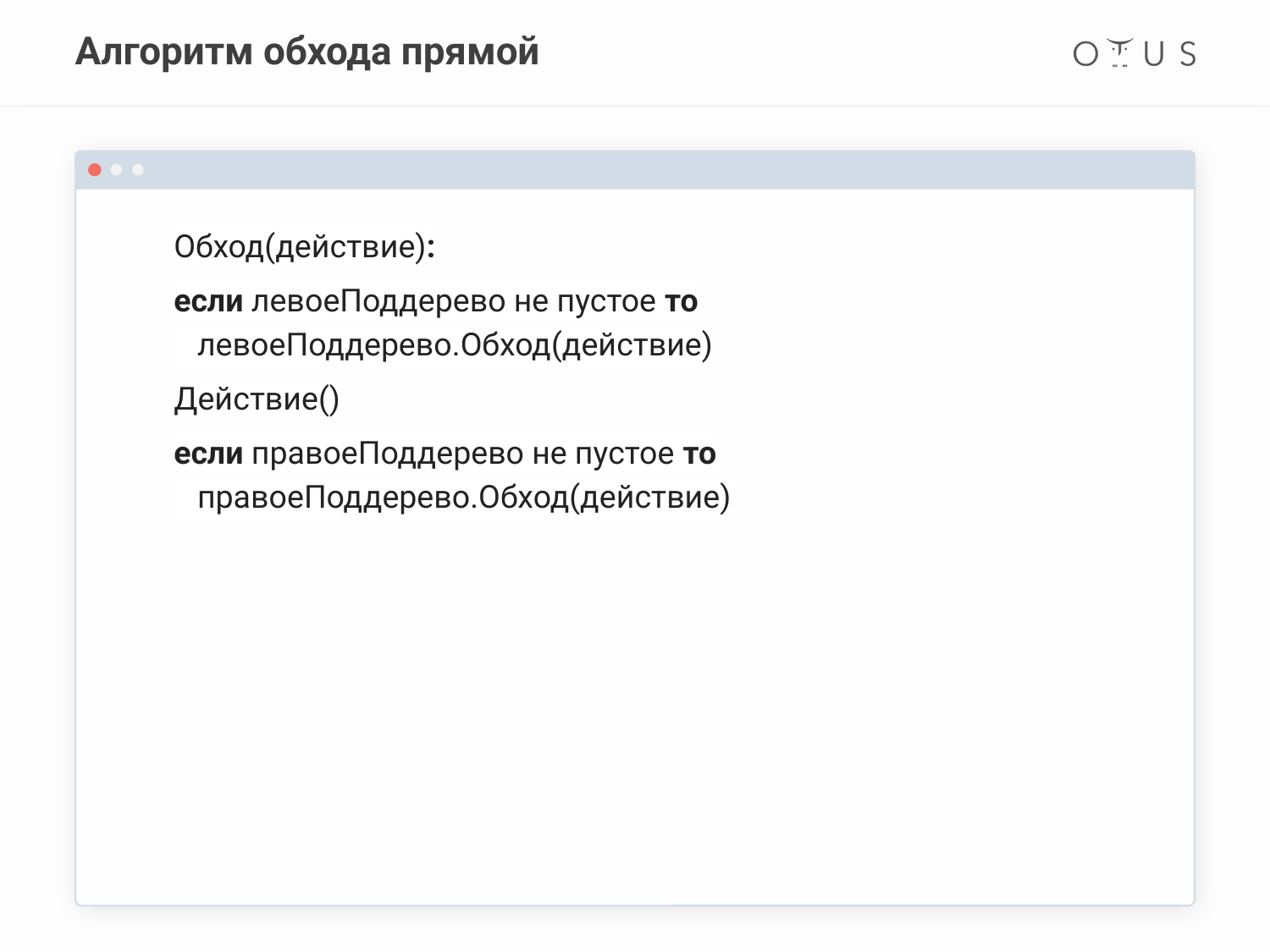

# Алгоритм обхода прямой
Обход(действие):
если левоеПоддерево не пустое то
   левоеПоддерево.Обход(действие)
Действие()
если правоеПоддерево не пустое то
   правоеПоддерево.Обход(действие)